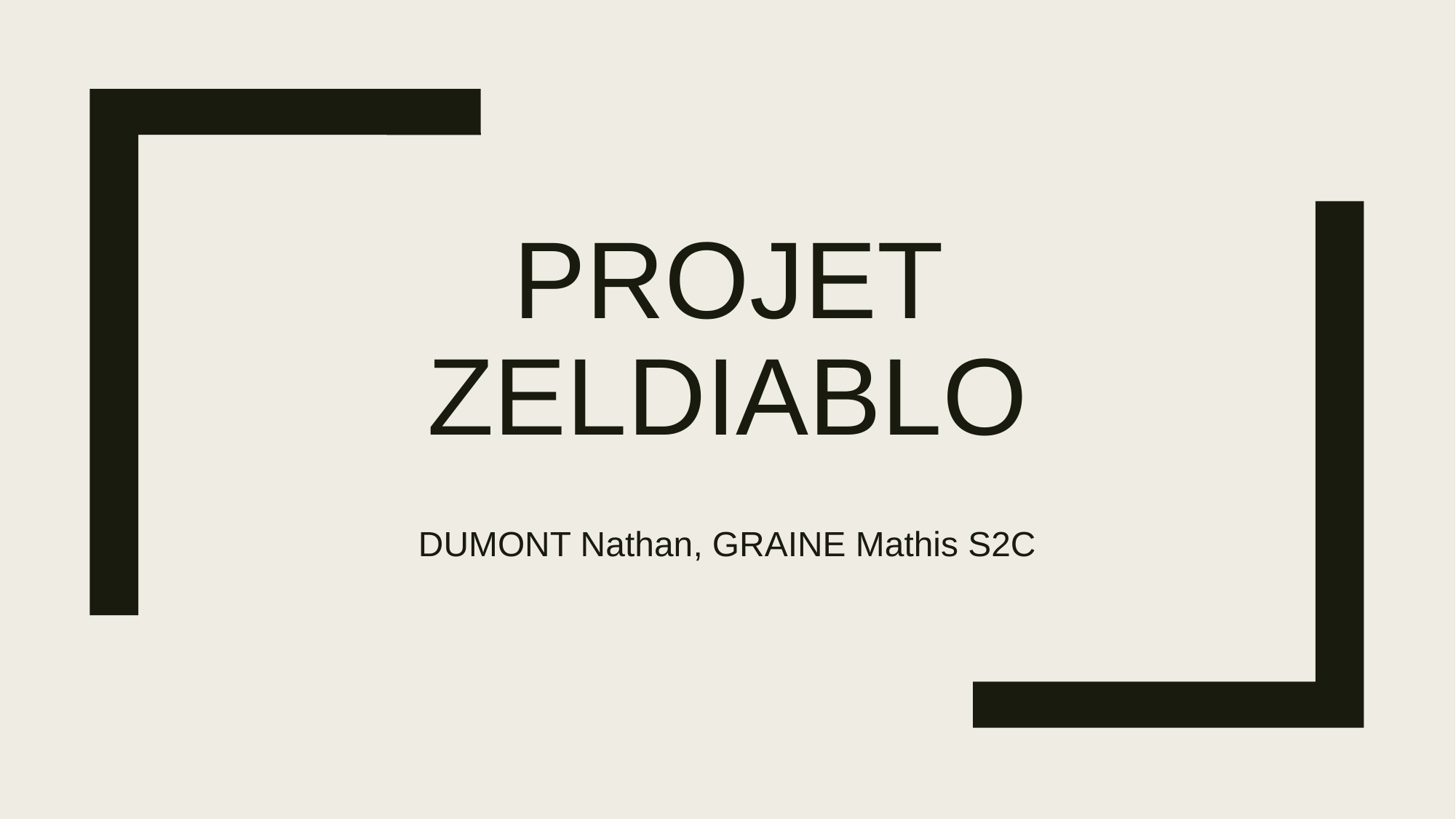

# Projet ZELDIABLO
DUMONT Nathan, GRAINE Mathis S2C